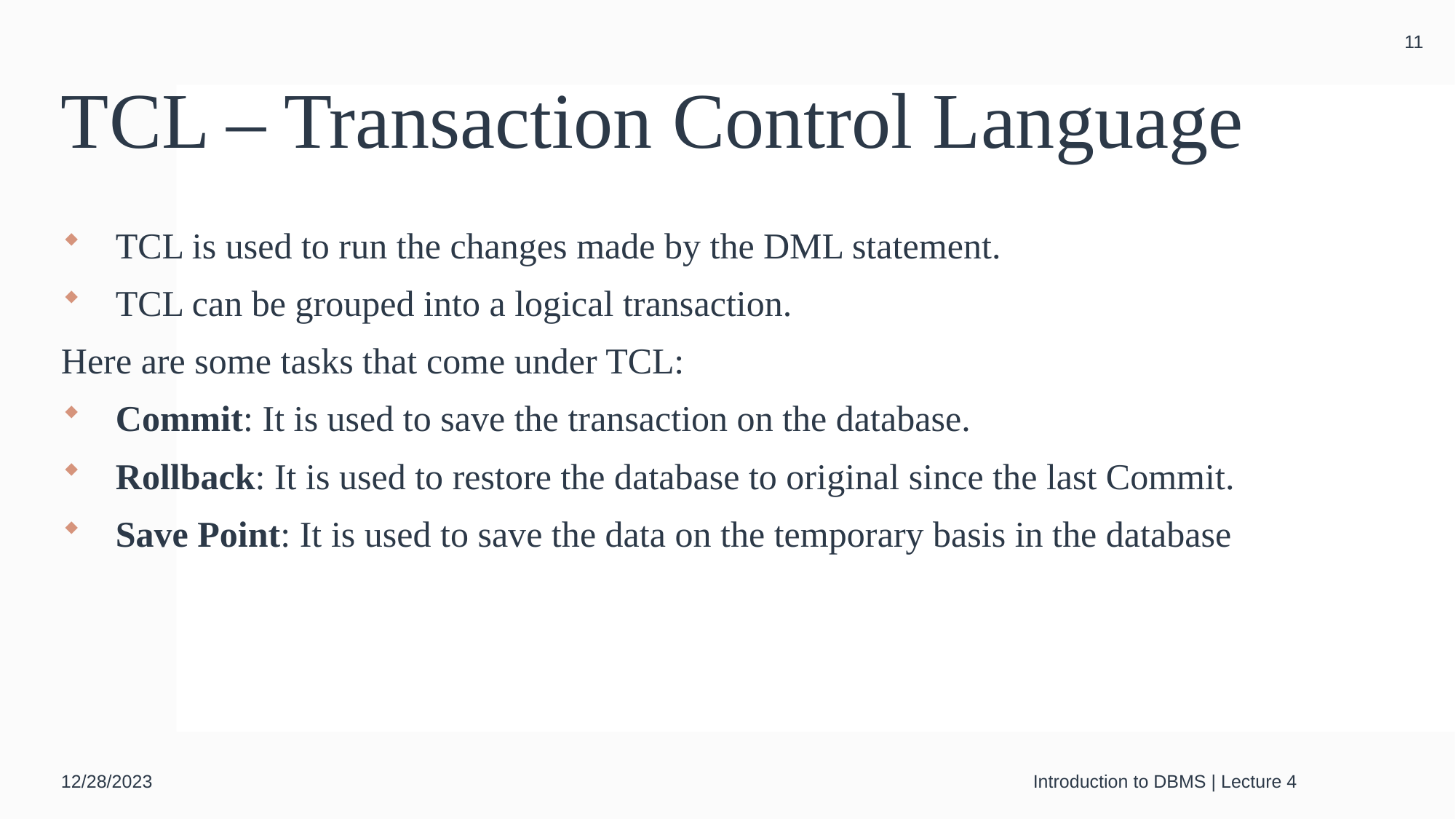

11
# TCL – Transaction Control Language
TCL is used to run the changes made by the DML statement.
TCL can be grouped into a logical transaction.
Here are some tasks that come under TCL:
Commit: It is used to save the transaction on the database.
Rollback: It is used to restore the database to original since the last Commit.
Save Point: It is used to save the data on the temporary basis in the database
12/28/2023
Introduction to DBMS | Lecture 4